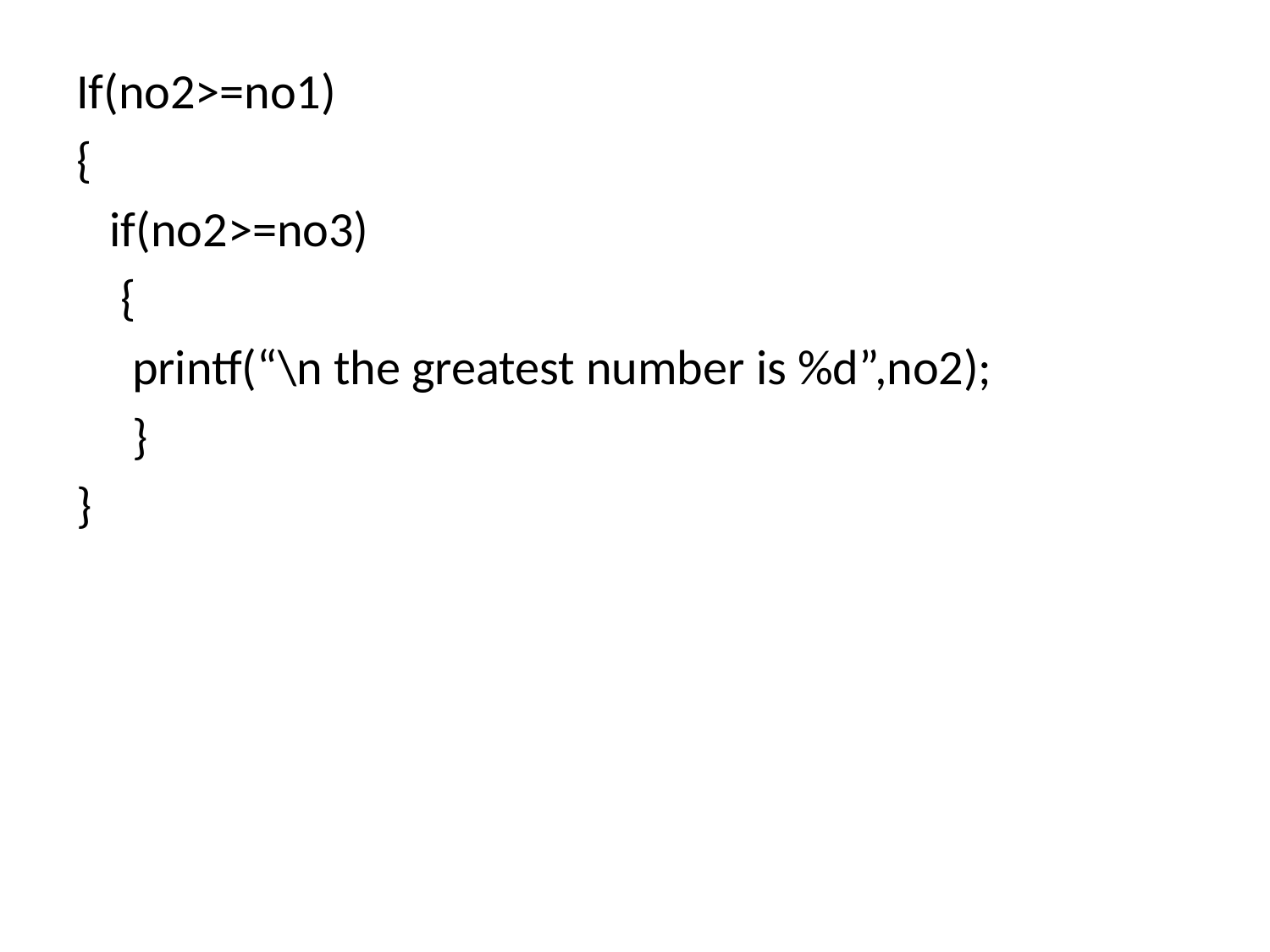

If(no2>=no1)
{
   if(no2>=no3)
    {
     printf(“\n the greatest number is %d”,no2);
     }
}